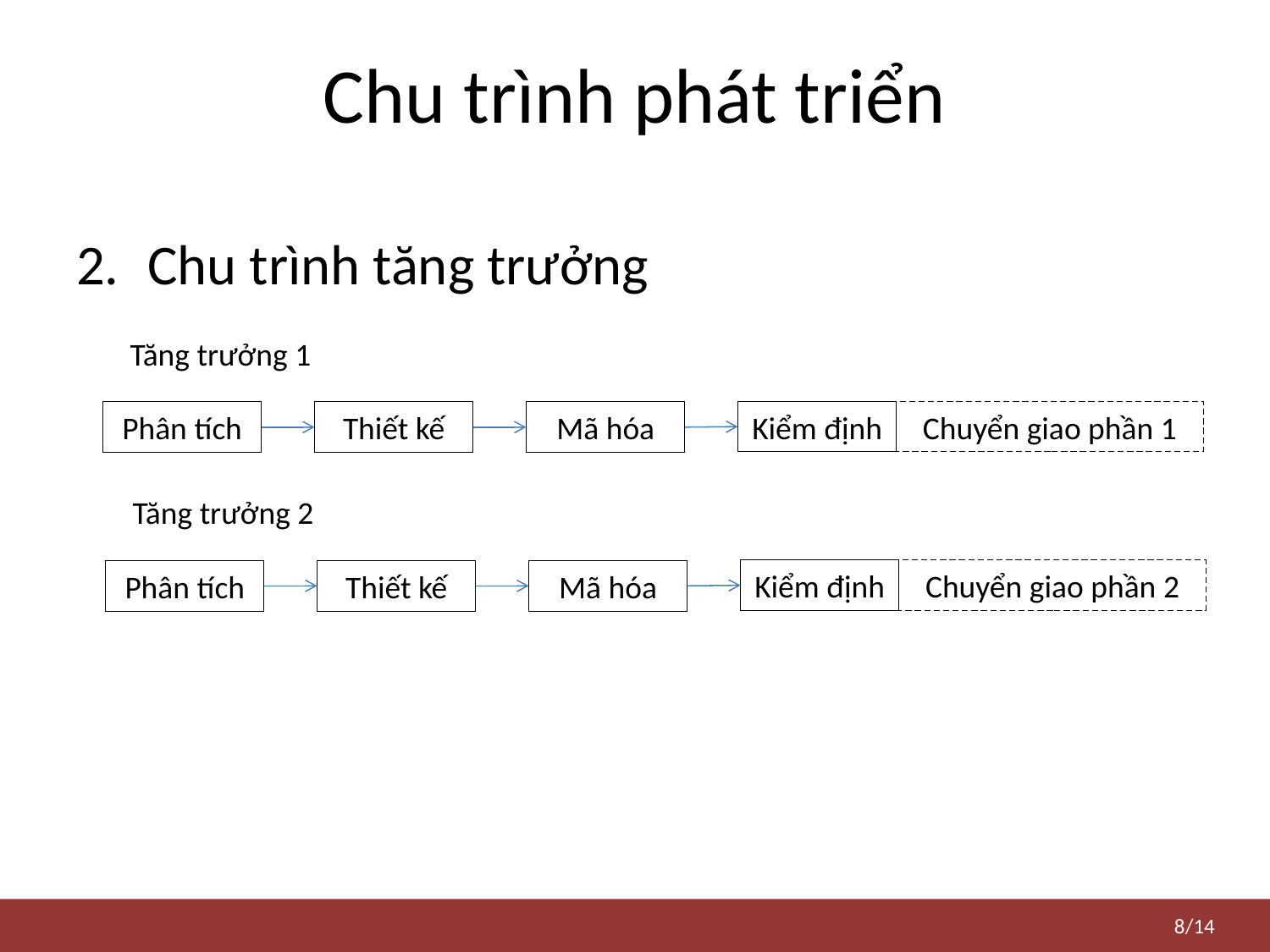

# Chu trình phát triển
Chu trình tăng trưởng
Tăng trưởng 1
Kiểm định
Chuyển giao phần 1
Phân tích
Thiết kế
Mã hóa
Tăng trưởng 2
Kiểm định
Chuyển giao phần 2
Phân tích
Thiết kế
Mã hóa